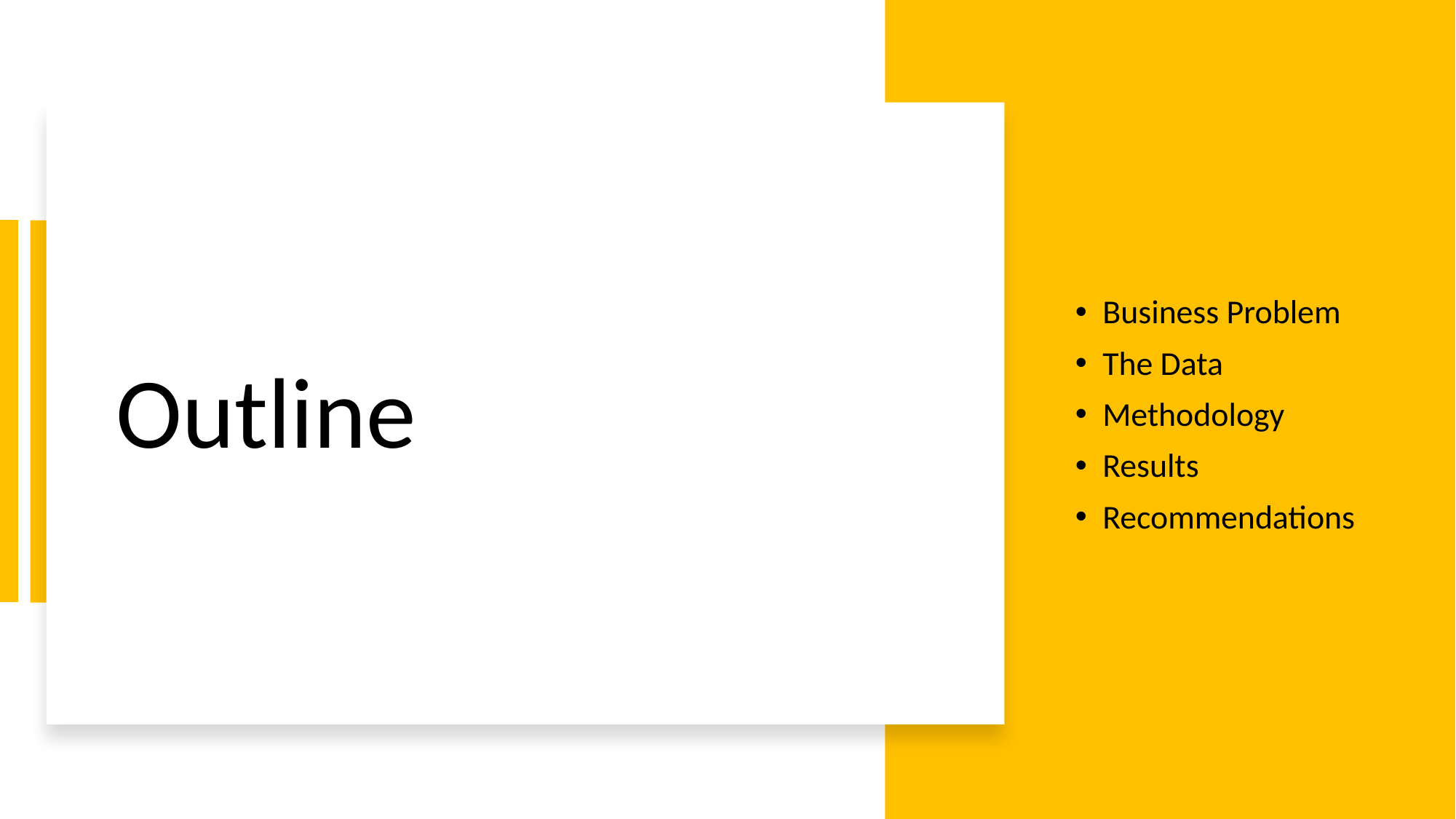

# Outline
Business Problem
The Data
Methodology
Results
Recommendations